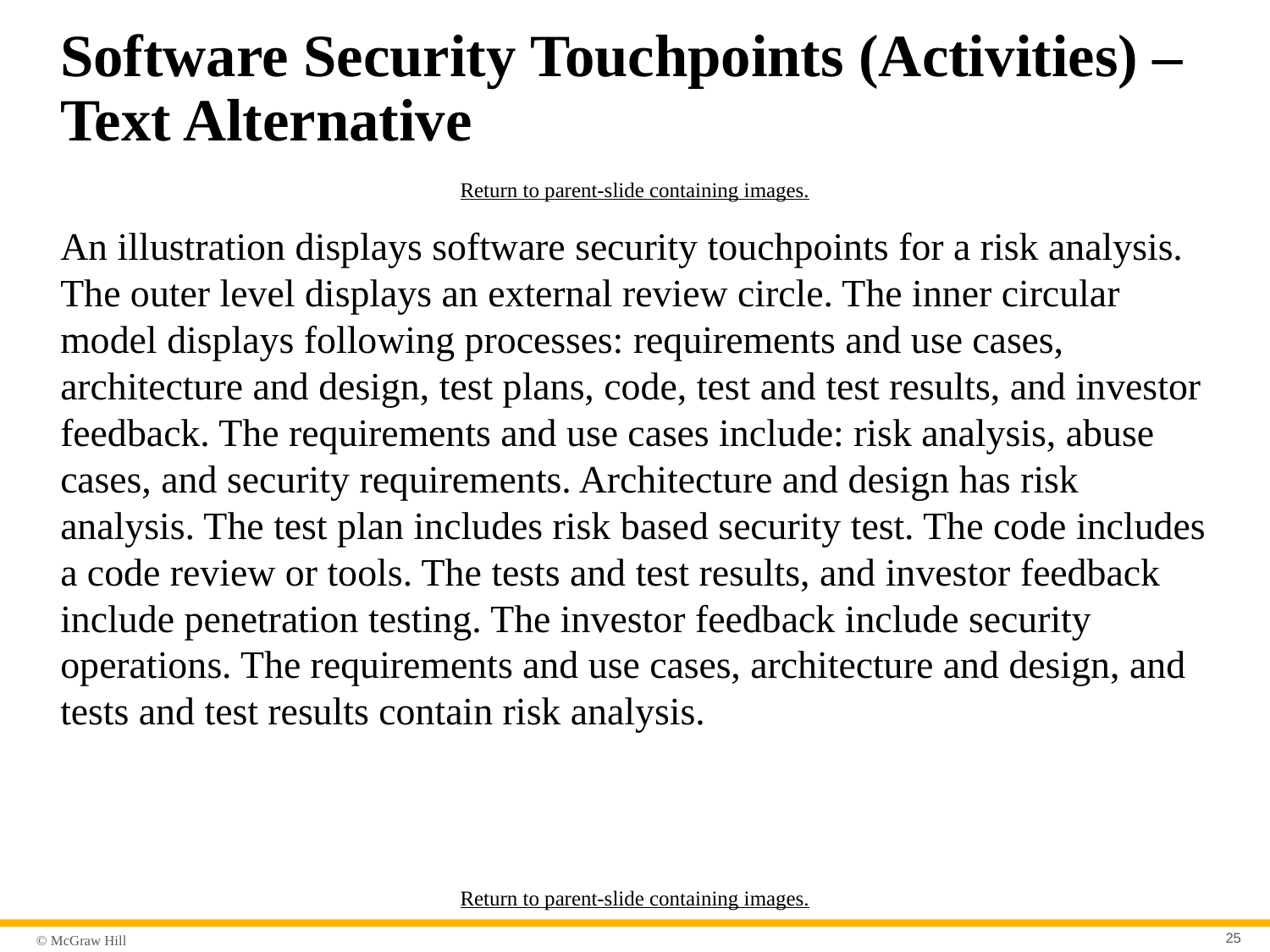

# Software Security Touchpoints (Activities) – Text Alternative
Return to parent-slide containing images.
An illustration displays software security touchpoints for a risk analysis. The outer level displays an external review circle. The inner circular model displays following processes: requirements and use cases, architecture and design, test plans, code, test and test results, and investor feedback. The requirements and use cases include: risk analysis, abuse cases, and security requirements. Architecture and design has risk analysis. The test plan includes risk based security test. The code includes a code review or tools. The tests and test results, and investor feedback include penetration testing. The investor feedback include security operations. The requirements and use cases, architecture and design, and tests and test results contain risk analysis.
Return to parent-slide containing images.
25